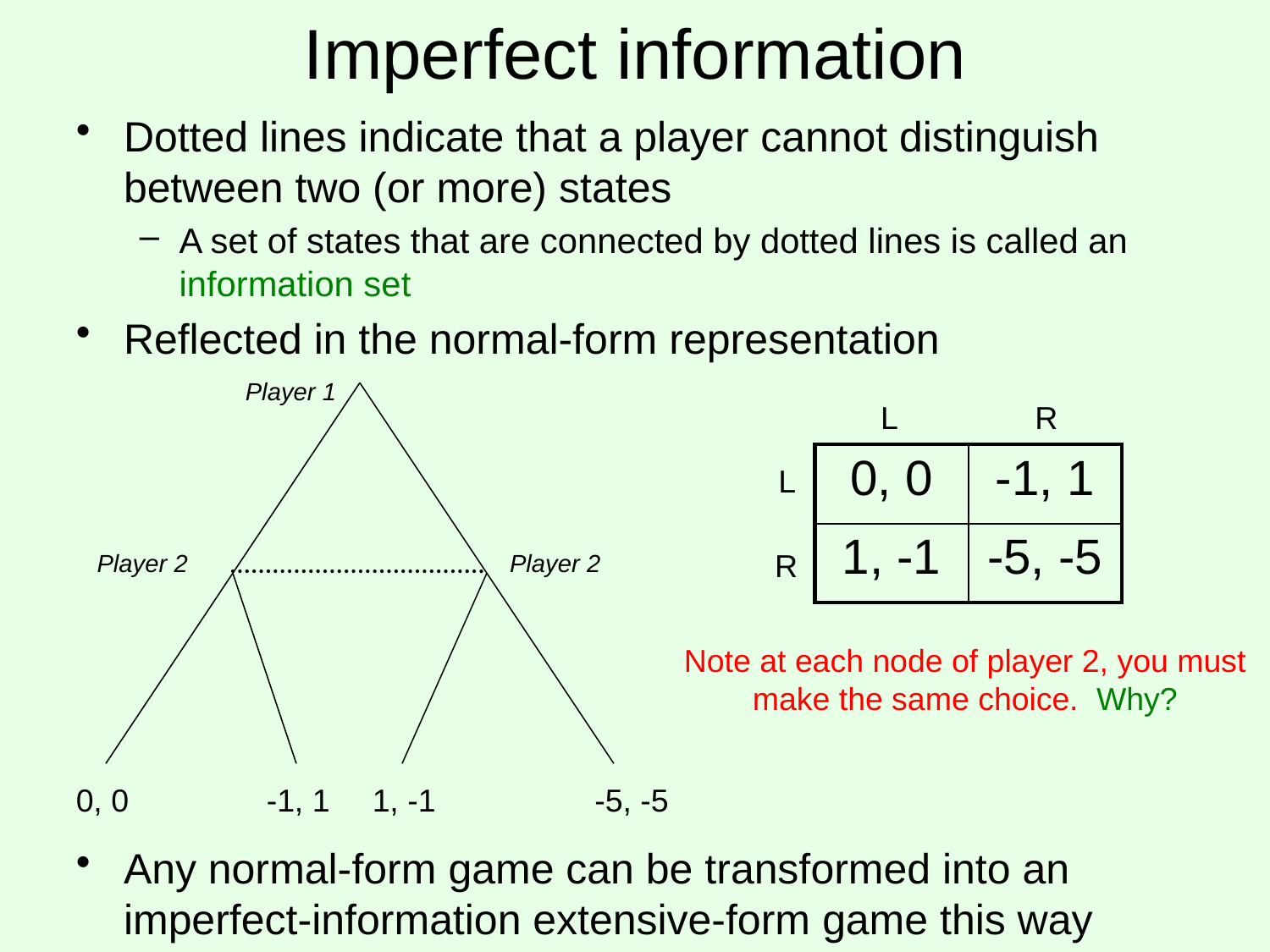

# Imperfect information
Dotted lines indicate that a player cannot distinguish between two (or more) states
A set of states that are connected by dotted lines is called an information set
Reflected in the normal-form representation
Player 1

L
R
| 0, 0 | -1, 1 |
| --- | --- |
| 1, -1 | -5, -5 |
L
R
Player 2
Player 2

Note at each node of player 2, you must
make the same choice.  Why?
0, 0
-1, 1
1, -1
-5, -5
Any normal-form game can be transformed into an imperfect-information extensive-form game this way